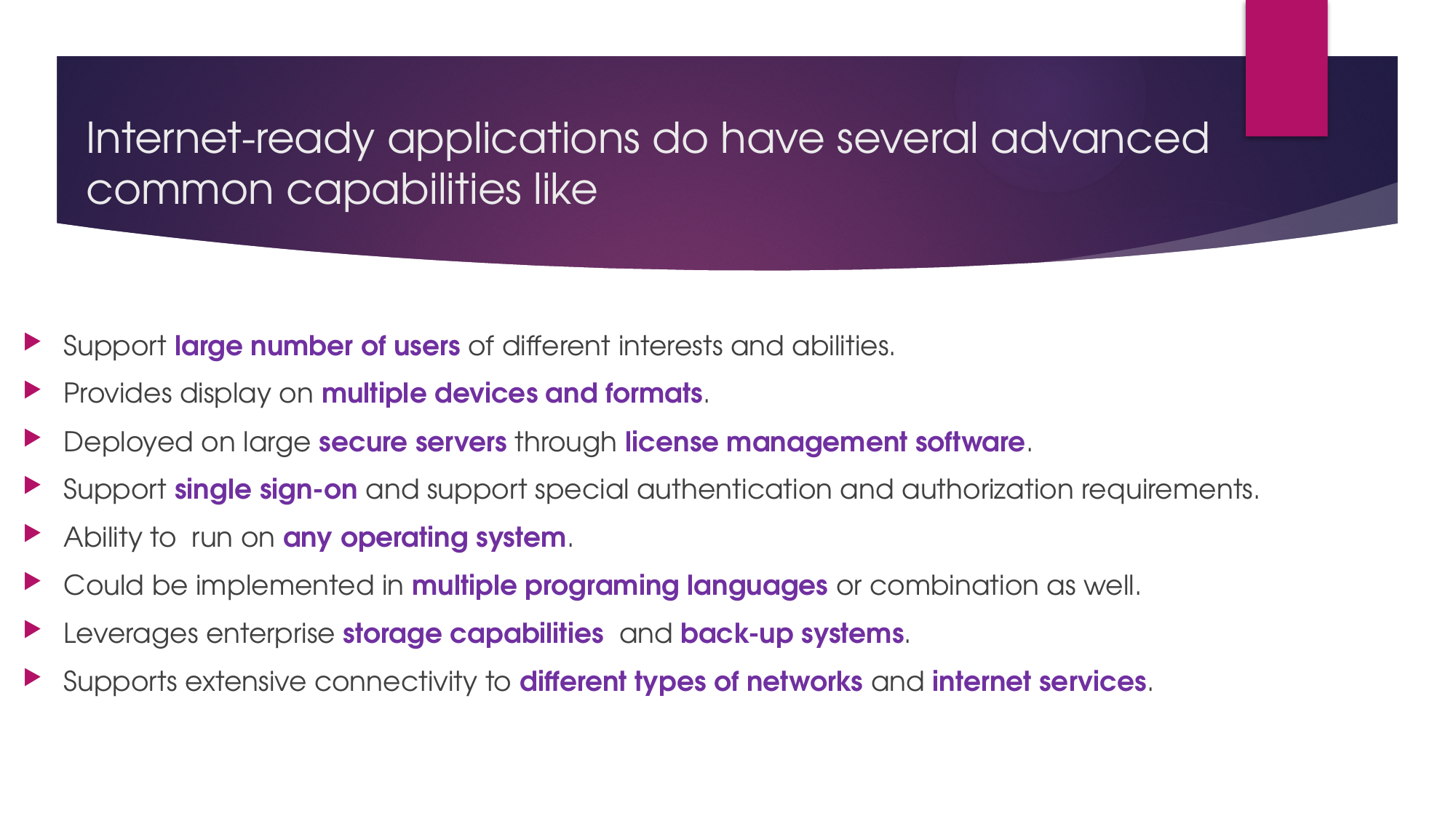

# Internet-ready applications do have several advanced common capabilities like

Support large number of users of different interests and abilities.
Provides display on multiple devices and formats.
Deployed on large secure servers through license management software.
Support single sign-on and support special authentication and authorization requirements.
Ability to  run on any operating system.
Could be implemented in multiple programing languages or combination as well.
Leverages enterprise storage capabilities  and back-up systems.
Supports extensive connectivity to different types of networks and internet services.